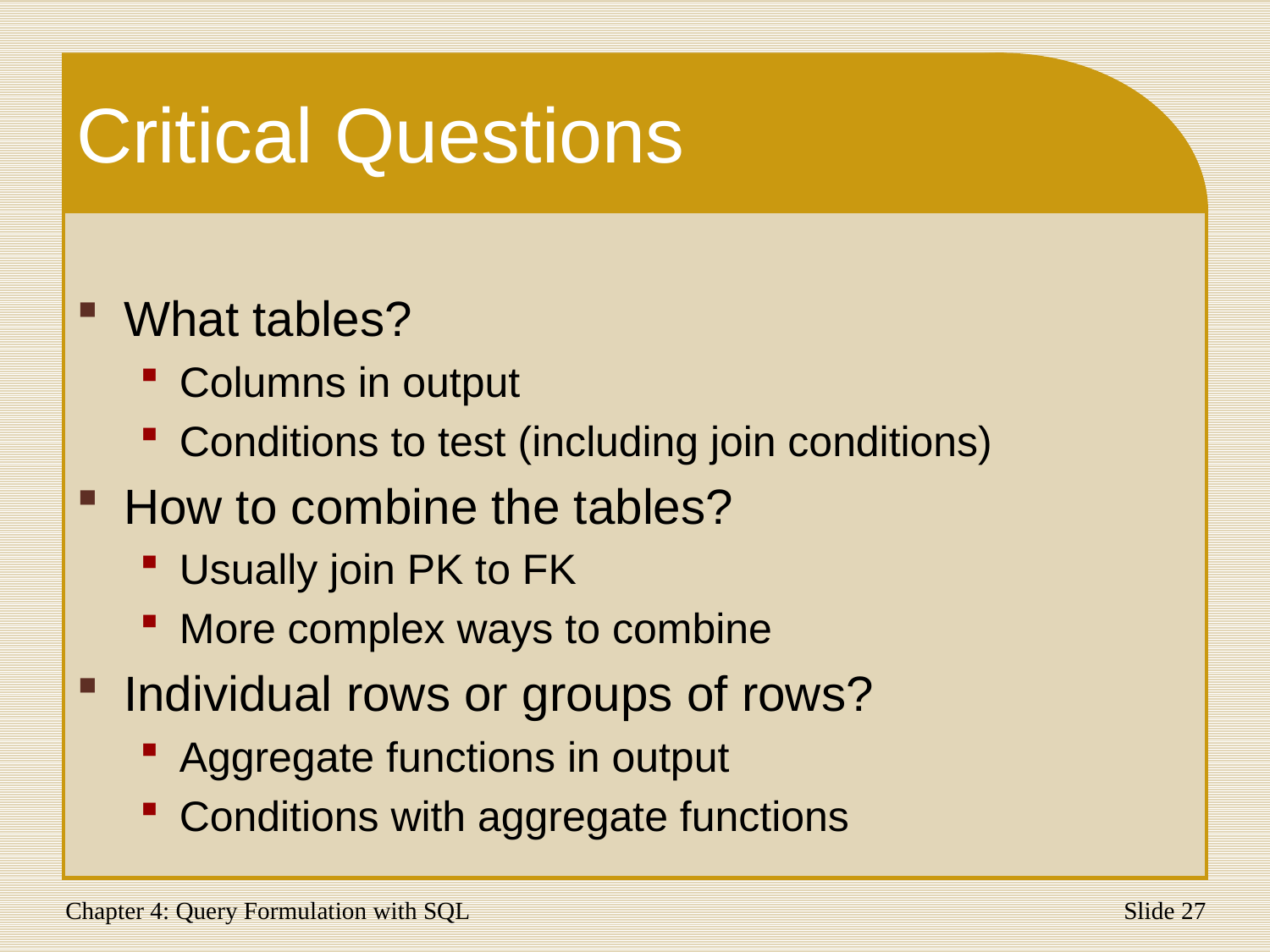

# Critical Questions

What tables?
Columns in output
Conditions to test (including join conditions)
How to combine the tables?
Usually join PK to FK
More complex ways to combine
Individual rows or groups of rows?
Aggregate functions in output
Conditions with aggregate functions